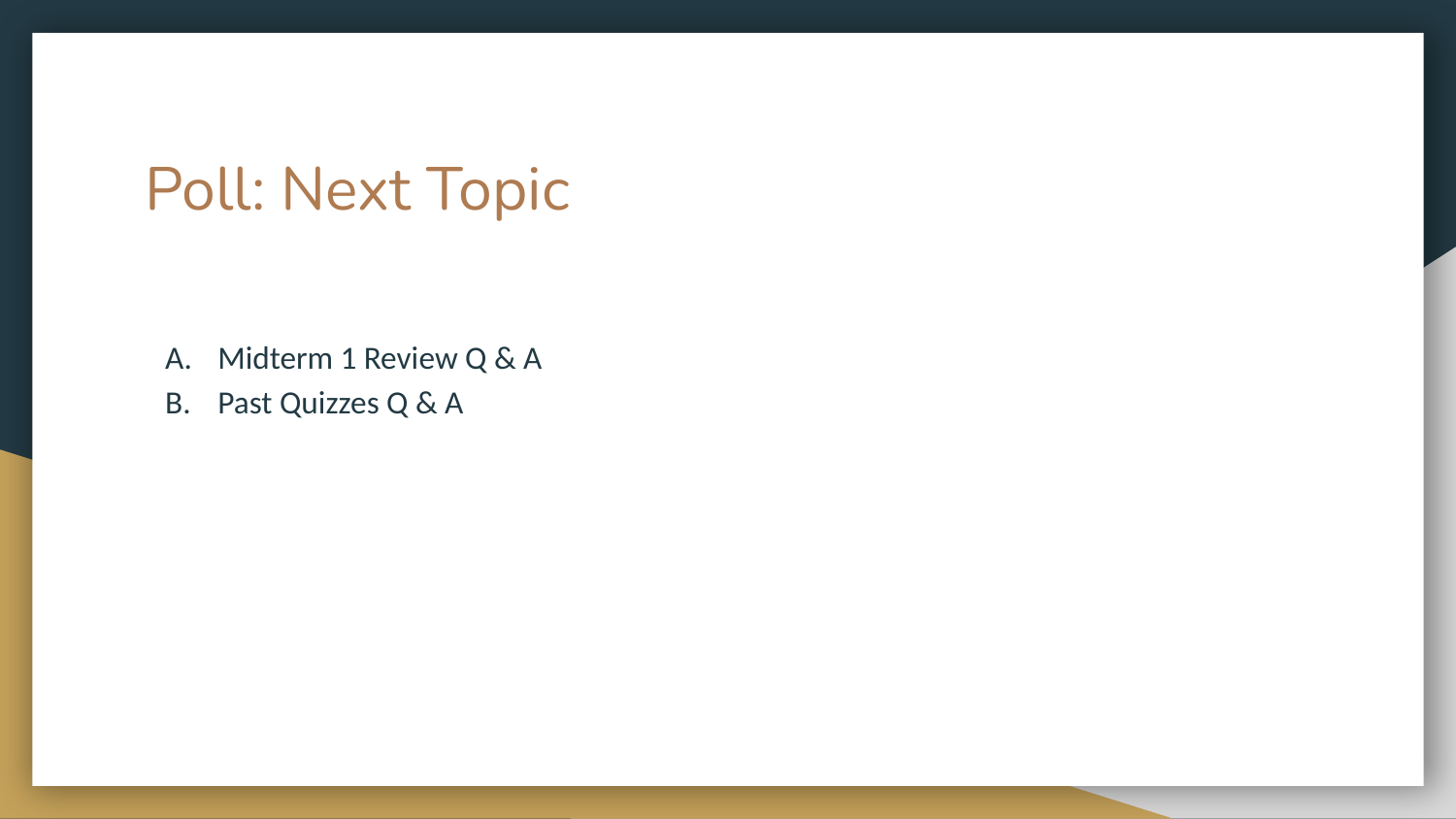

# Poll: Next Topic
Midterm 1 Review Q & A
Past Quizzes Q & A